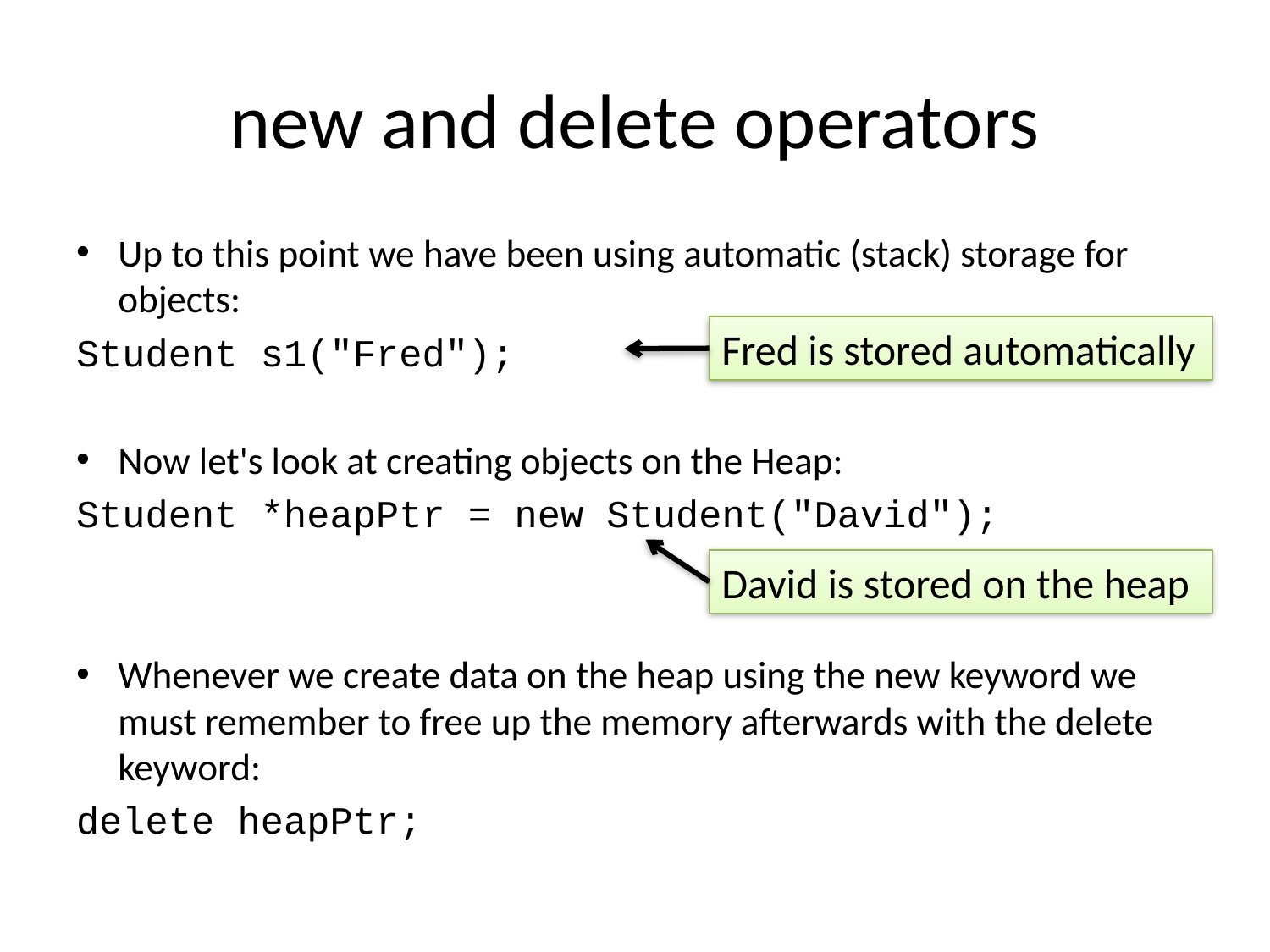

# new and delete operators
Up to this point we have been using automatic (stack) storage for objects:
Student s1("Fred");

Now let's look at creating objects on the Heap:
Student *heapPtr = new Student("David");

Whenever we create data on the heap using the new keyword we must remember to free up the memory afterwards with the delete keyword:
delete heapPtr;
Fred is stored automatically
David is stored on the heap